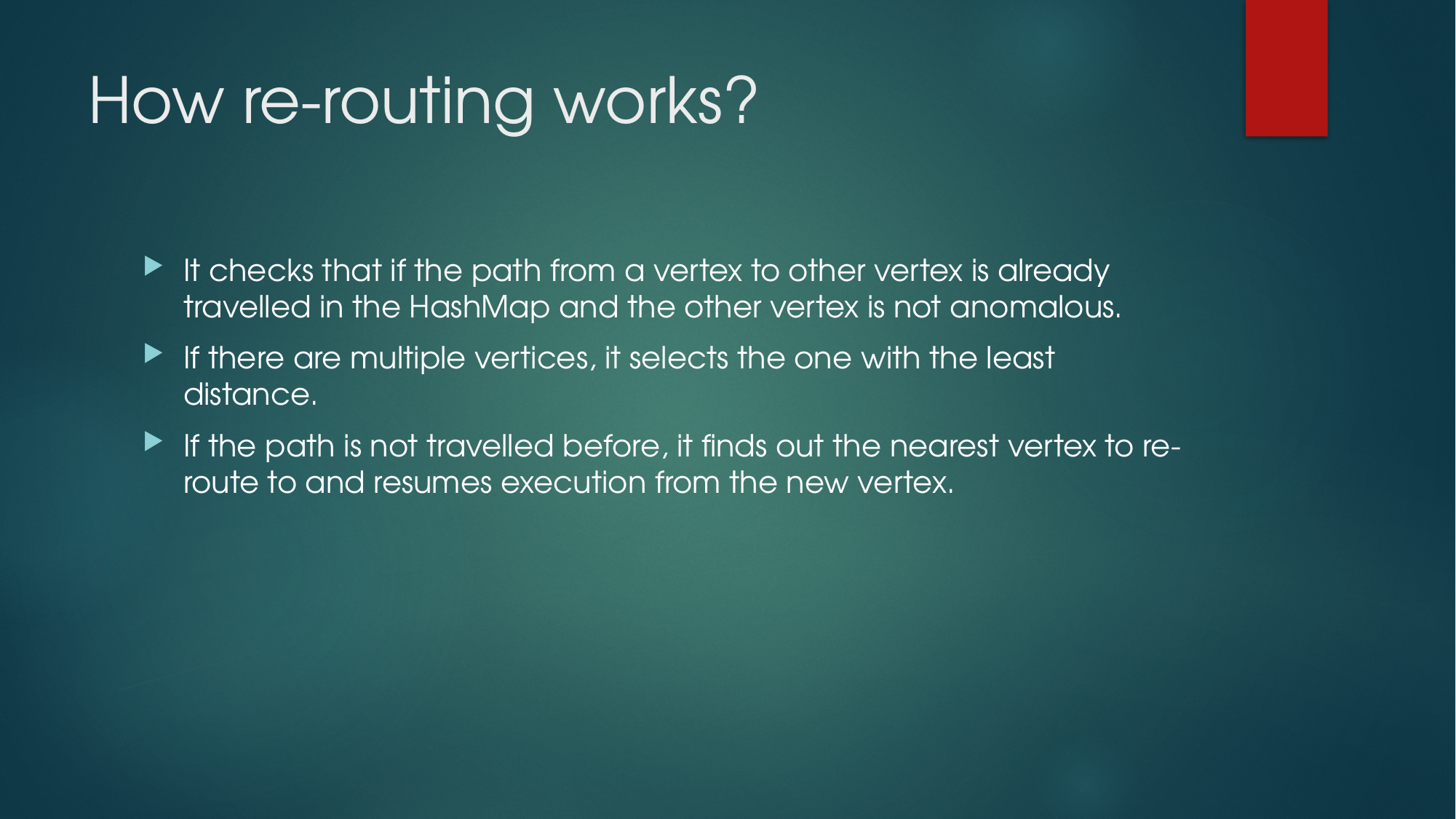

# How re-routing works?
It checks that if the path from a vertex to other vertex is already travelled in the HashMap and the other vertex is not anomalous.
If there are multiple vertices, it selects the one with the least distance.
If the path is not travelled before, it finds out the nearest vertex to re-route to and resumes execution from the new vertex.